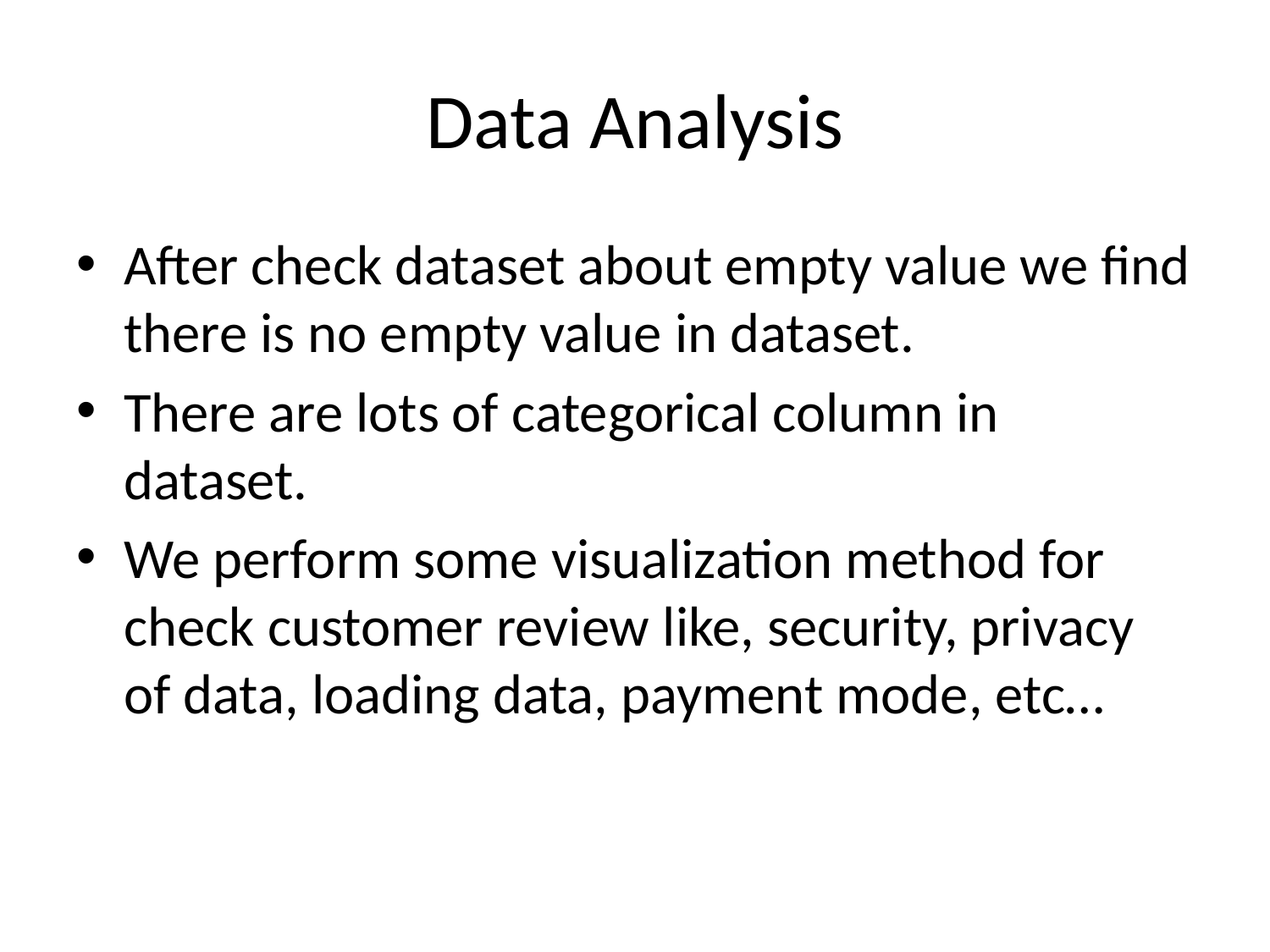

# Data Analysis
After check dataset about empty value we find there is no empty value in dataset.
There are lots of categorical column in dataset.
We perform some visualization method for check customer review like, security, privacy of data, loading data, payment mode, etc…